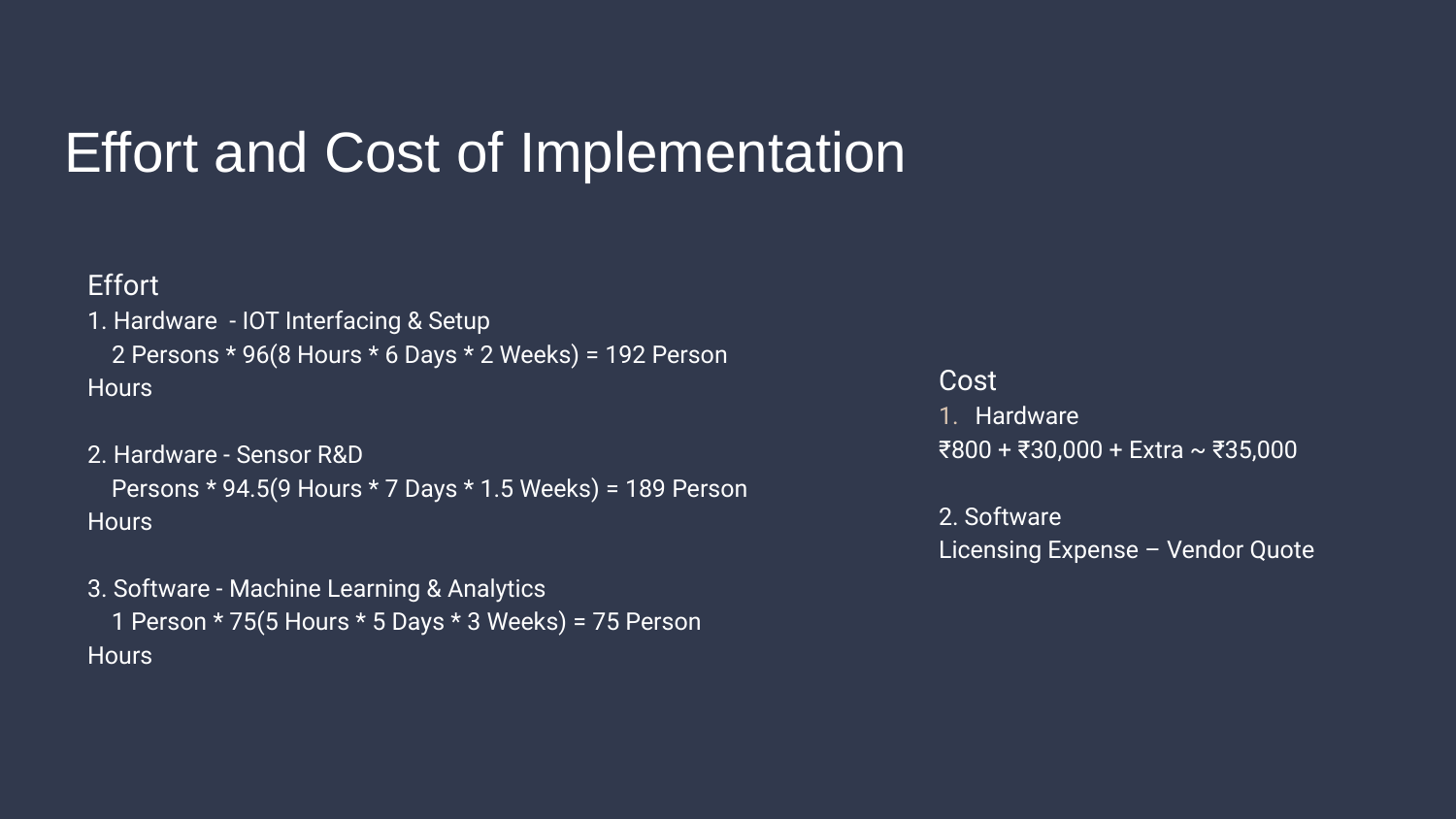

# Effort and Cost of Implementation
Effort
1. Hardware  - IOT Interfacing & Setup
    2 Persons * 96(8 Hours * 6 Days * 2 Weeks) = 192 Person Hours

2. Hardware - Sensor R&D
    Persons * 94.5(9 Hours * 7 Days * 1.5 Weeks) = 189 Person Hours

3. Software - Machine Learning & Analytics
    1 Person * 75(5 Hours * 5 Days * 3 Weeks) = 75 Person Hours

Cost
Hardware
₹800 + ₹30,000 + Extra ~ ₹35,000

2. Software
Licensing Expense – Vendor Quote